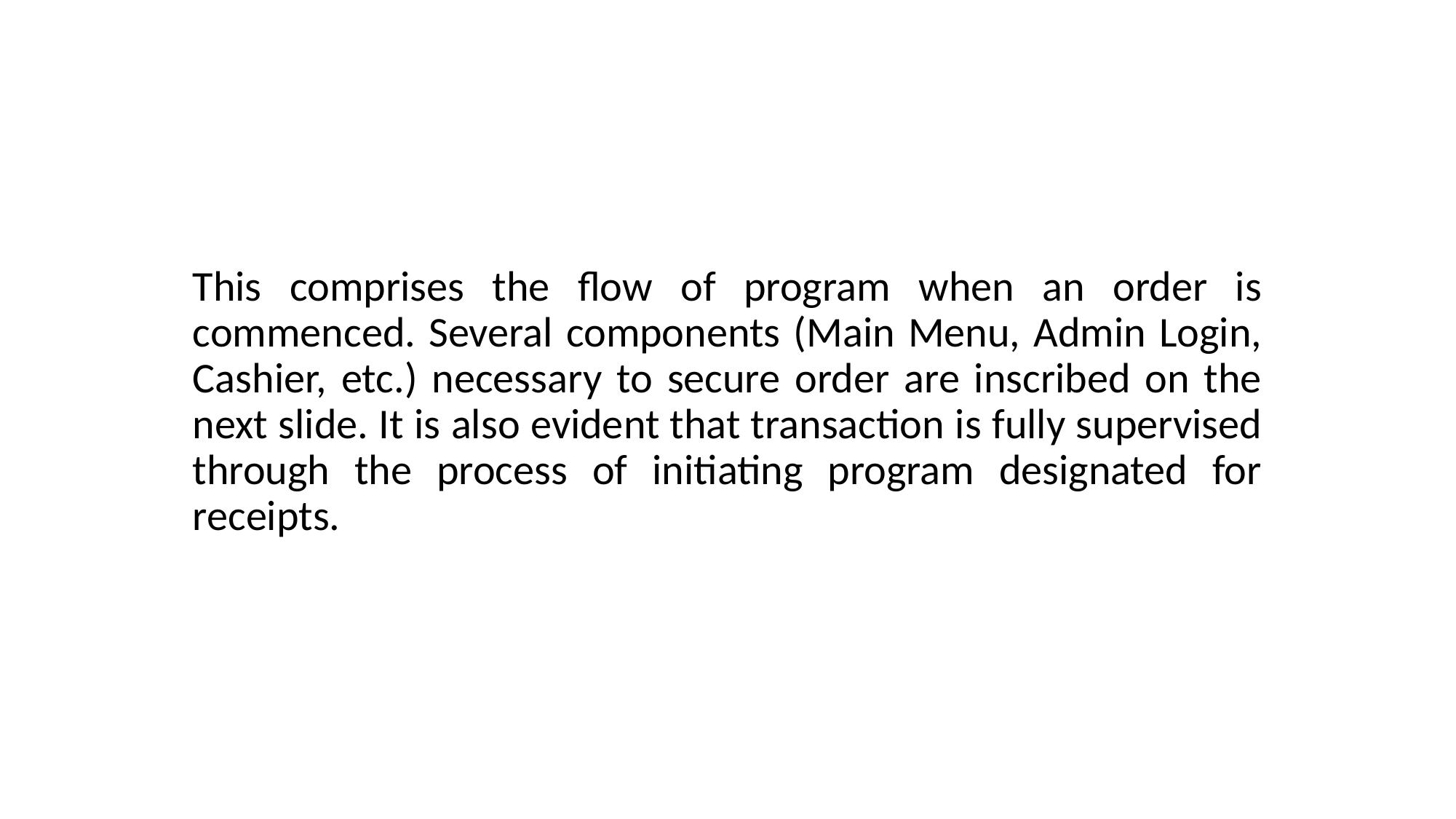

This comprises the flow of program when an order is commenced. Several components (Main Menu, Admin Login, Cashier, etc.) necessary to secure order are inscribed on the next slide. It is also evident that transaction is fully supervised through the process of initiating program designated for receipts.